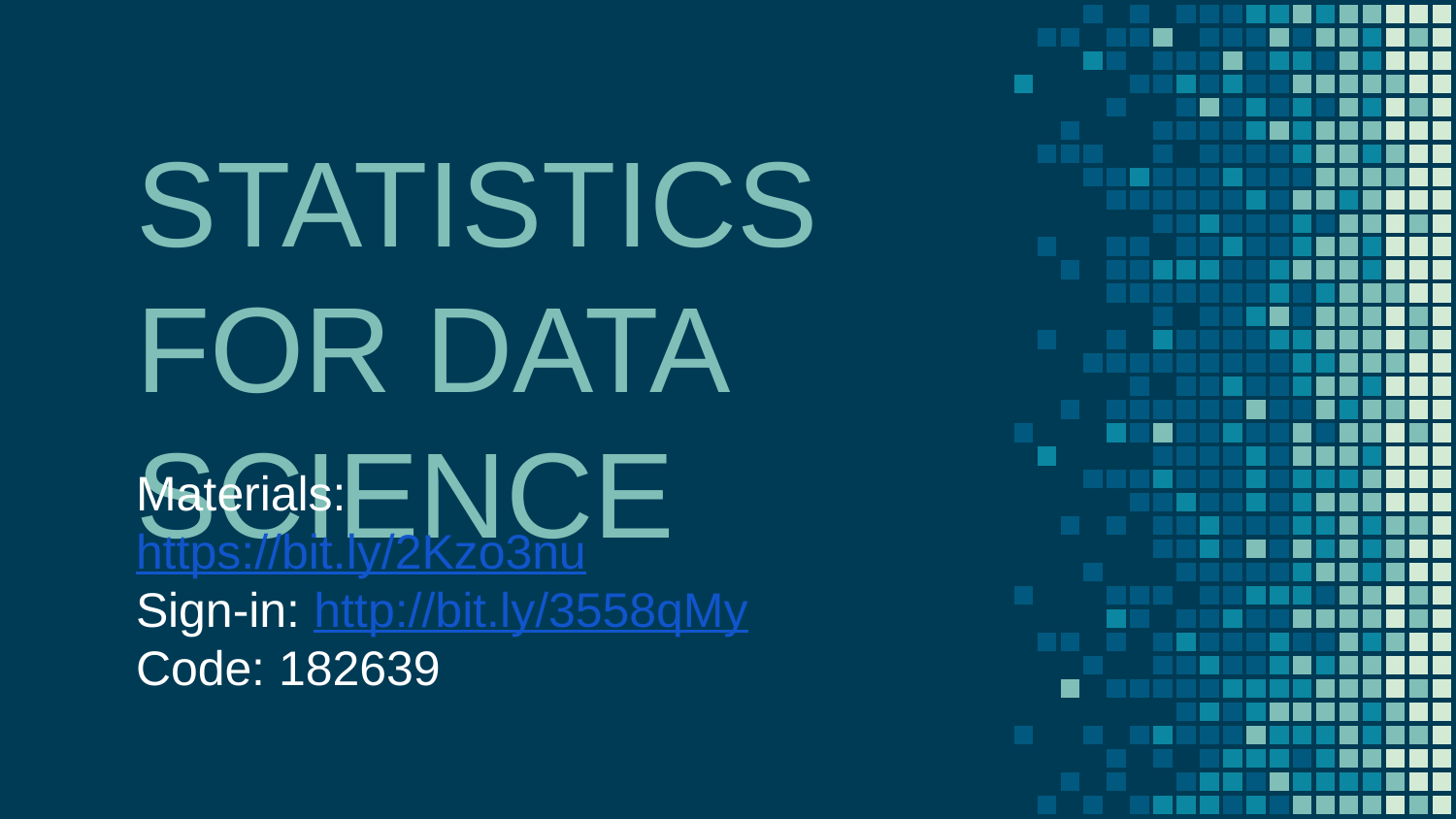

# STATISTICS FOR DATA SCIENCE
Materials: https://bit.ly/2Kzo3nu
Sign-in: http://bit.ly/3558qMy
Code: 182639